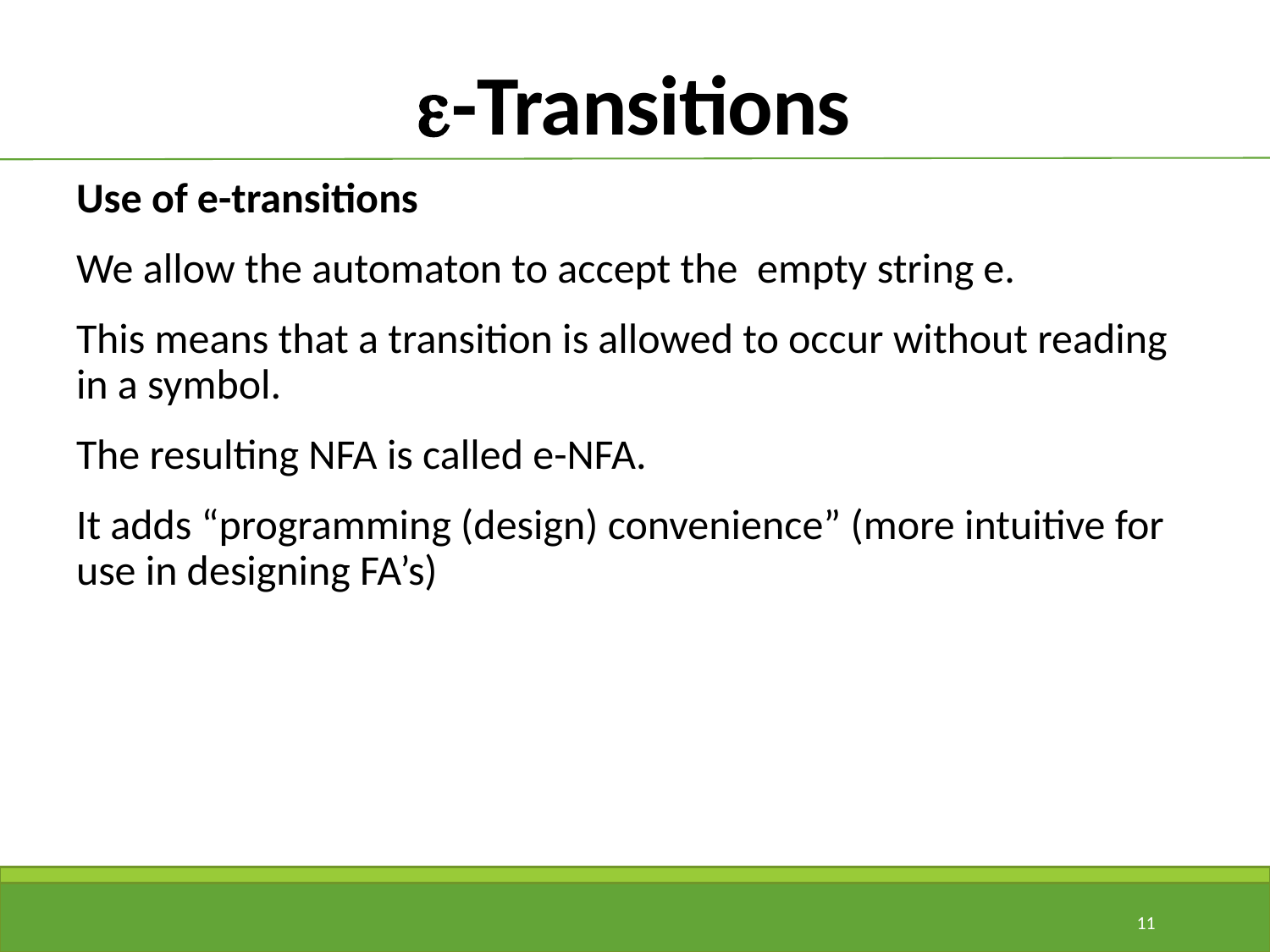

# ε-Transitions
Use of e-transitions
We allow the automaton to accept the  empty string e.
This means that a transition is allowed to occur without reading in a symbol.
The resulting NFA is called e-NFA.
It adds “programming (design) convenience” (more intuitive for use in designing FA’s)

11